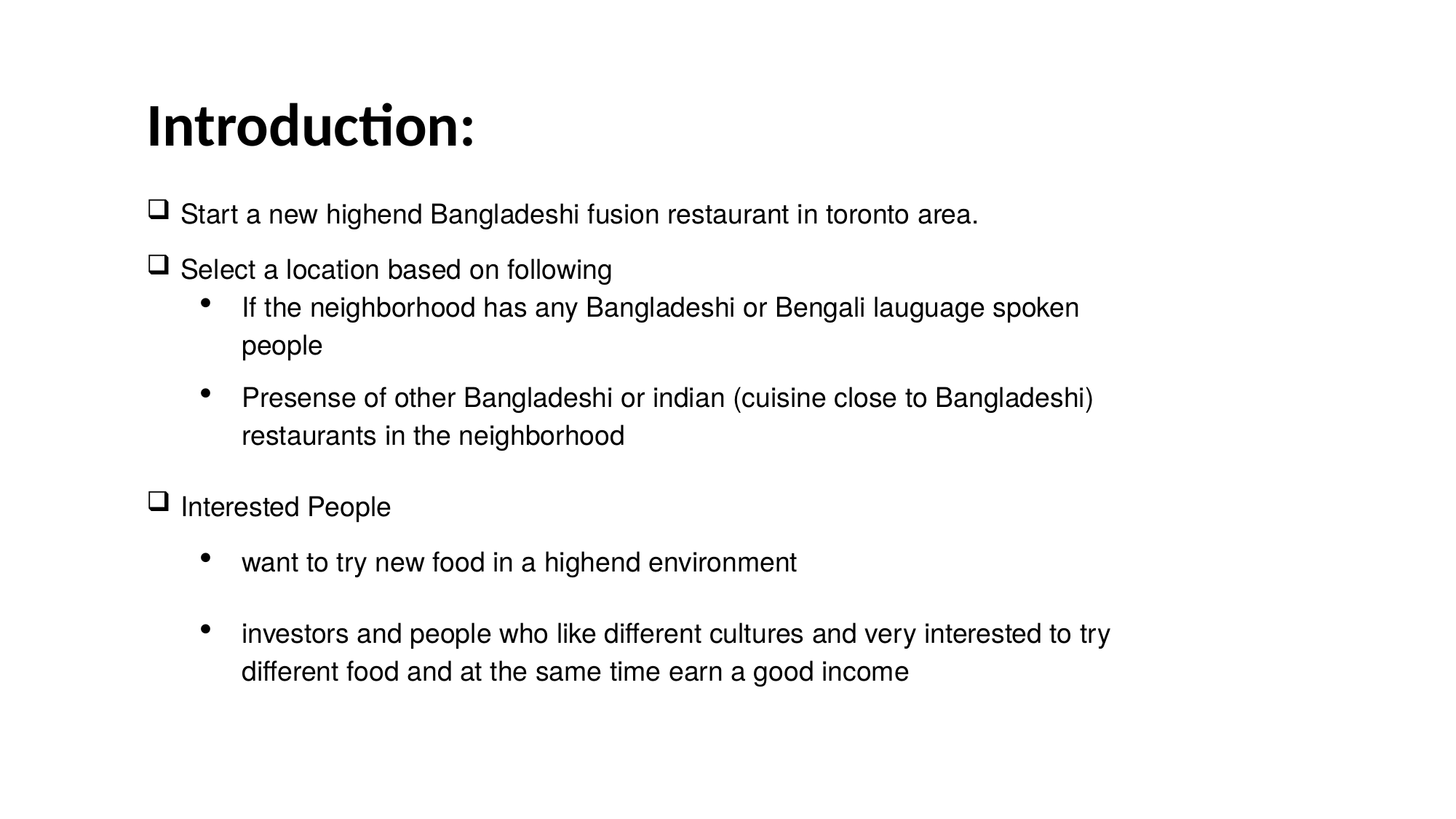

Introduction:
Start a new highend Bangladeshi fusion restaurant in toronto area.
Select a location based on following
If the neighborhood has any Bangladeshi or Bengali lauguage spoken people
Presense of other Bangladeshi or indian (cuisine close to Bangladeshi) restaurants in the neighborhood
Interested People
want to try new food in a highend environment
investors and people who like different cultures and very interested to try different food and at the same time earn a good income